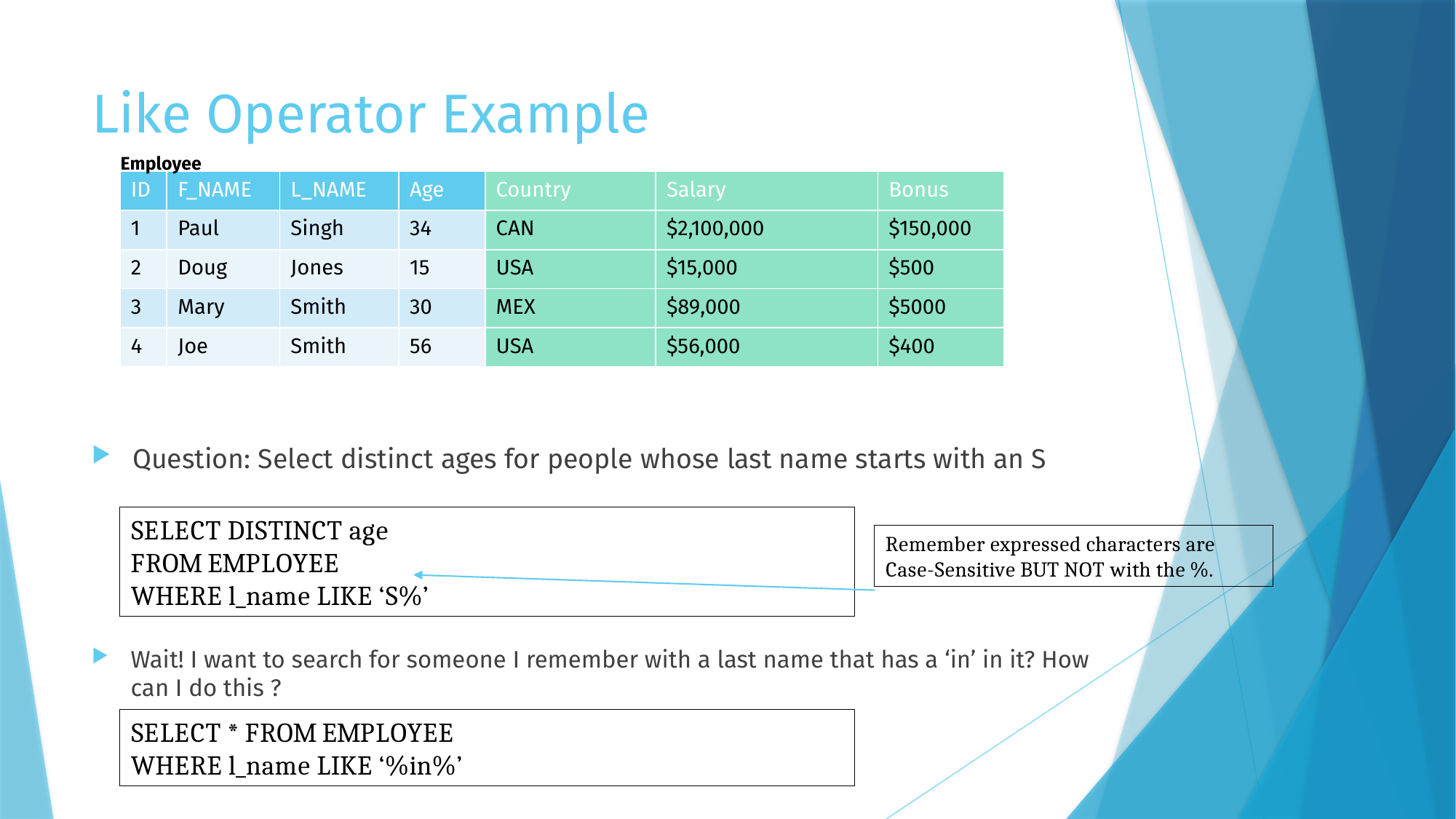

# Like Operator Example
Employee
| ID | F\_NAME | L\_NAME | Age | Country | Salary | Bonus |
| --- | --- | --- | --- | --- | --- | --- |
| 1 | Paul | Singh | 34 | CAN | $2,100,000 | $150,000 |
| 2 | Doug | Jones | 15 | USA | $15,000 | $500 |
| 3 | Mary | Smith | 30 | MEX | $89,000 | $5000 |
| 4 | Joe | Smith | 56 | USA | $56,000 | $400 |
Question: Select distinct ages for people whose last name starts with an S
SELECT DISTINCT age
FROM EMPLOYEE
WHERE l_name LIKE ‘S%’
Remember expressed characters are Case-Sensitive BUT NOT with the %.
Wait! I want to search for someone I remember with a last name that has a ‘in’ in it? How can I do this ?
SELECT * FROM EMPLOYEE
WHERE l_name LIKE ‘%in%’